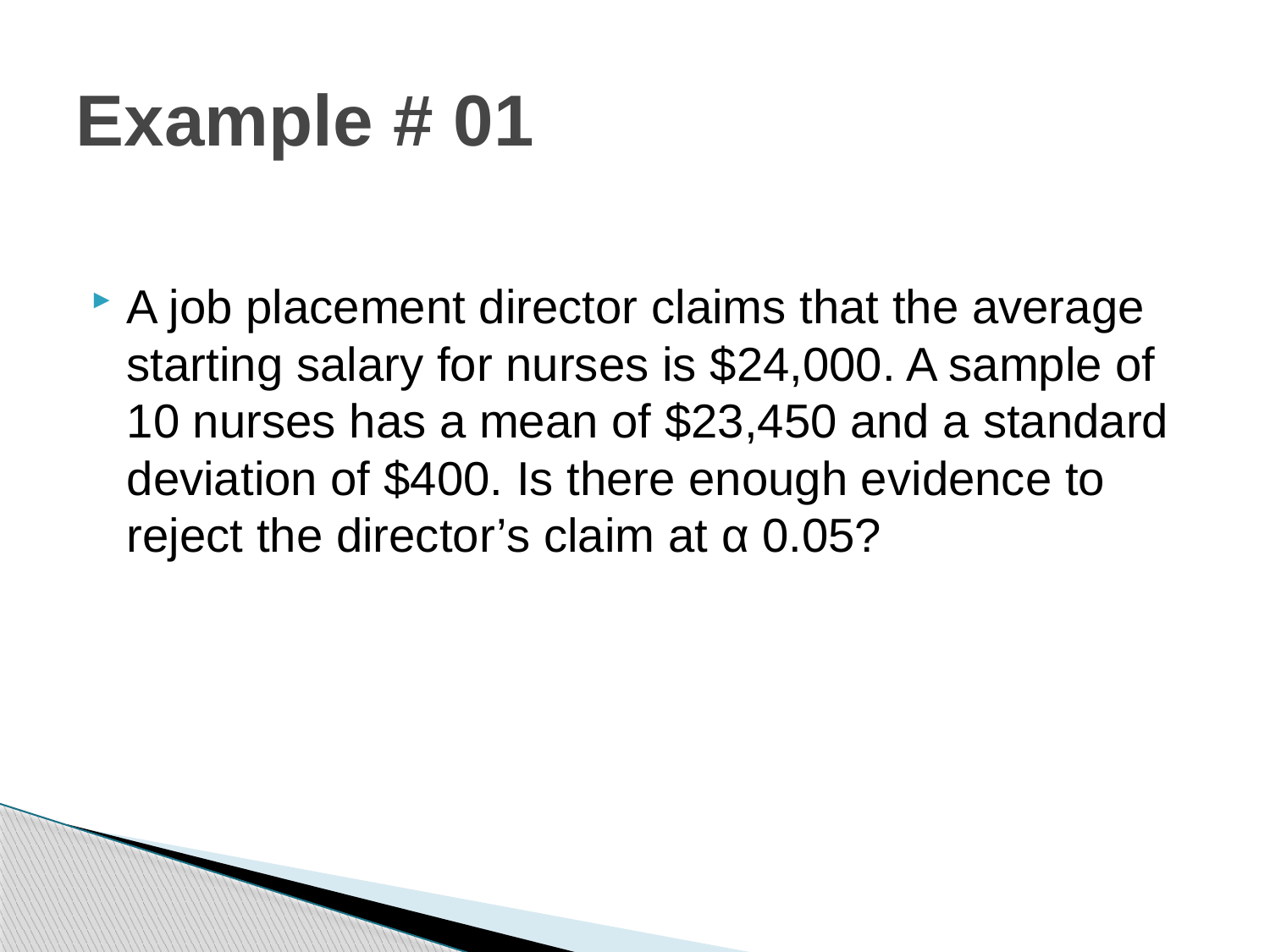

# Example # 01

A job placement director claims that the average starting salary for nurses is $24,000. A sample of 10 nurses has a mean of $23,450 and a standard deviation of $400. Is there enough evidence to reject the director’s claim at α 0.05?